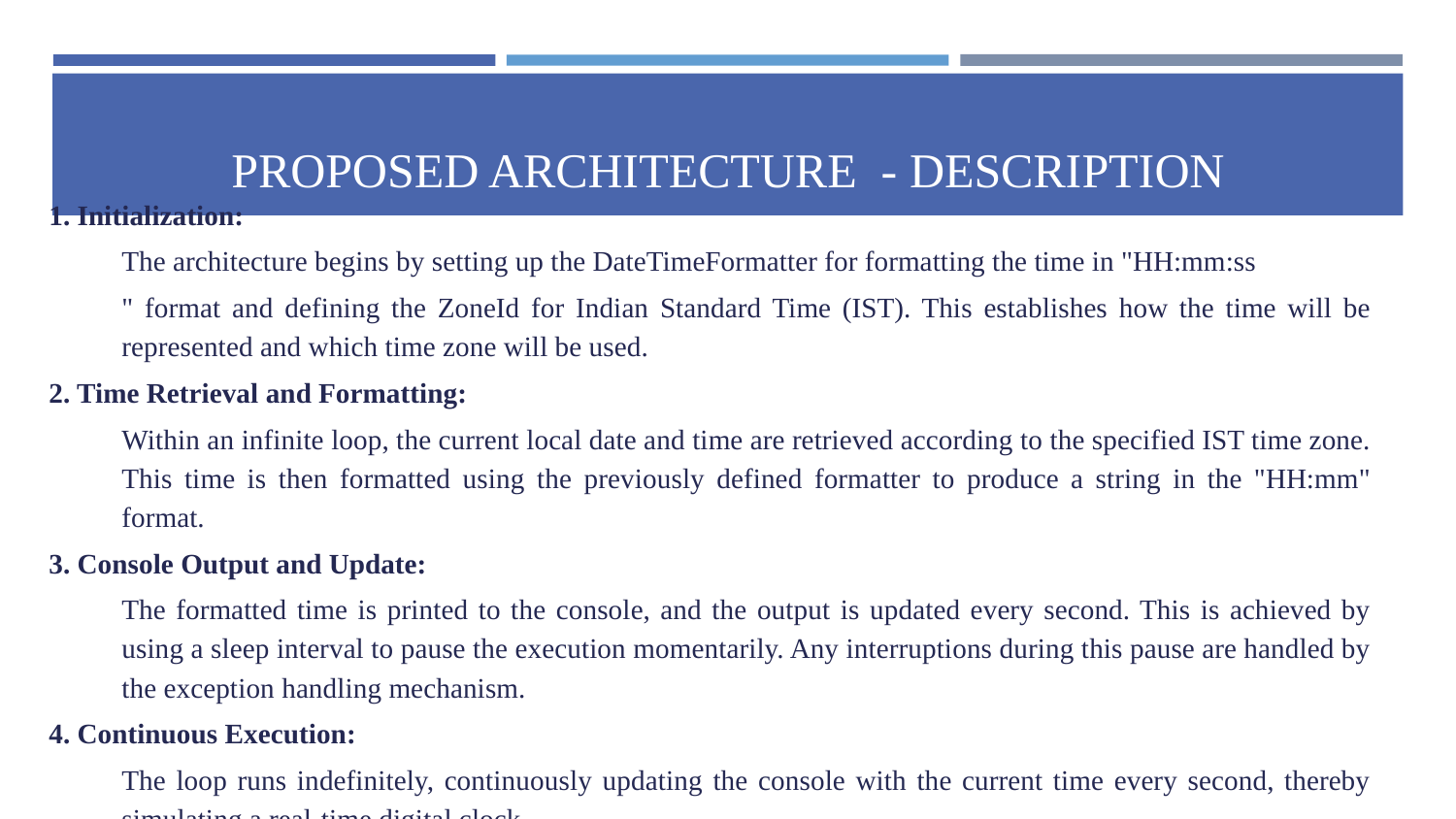

# PROPOSED ARCHITECTURE  - DESCRIPTION
1. Initialization:
The architecture begins by setting up the DateTimeFormatter for formatting the time in "HH:mm:ss
" format and defining the ZoneId for Indian Standard Time (IST). This establishes how the time will be represented and which time zone will be used.
2. Time Retrieval and Formatting:
Within an infinite loop, the current local date and time are retrieved according to the specified IST time zone. This time is then formatted using the previously defined formatter to produce a string in the "HH:mm" format.
3. Console Output and Update:
The formatted time is printed to the console, and the output is updated every second. This is achieved by using a sleep interval to pause the execution momentarily. Any interruptions during this pause are handled by the exception handling mechanism.
4. Continuous Execution:
The loop runs indefinitely, continuously updating the console with the current time every second, thereby simulating a real-time digital clock.

8